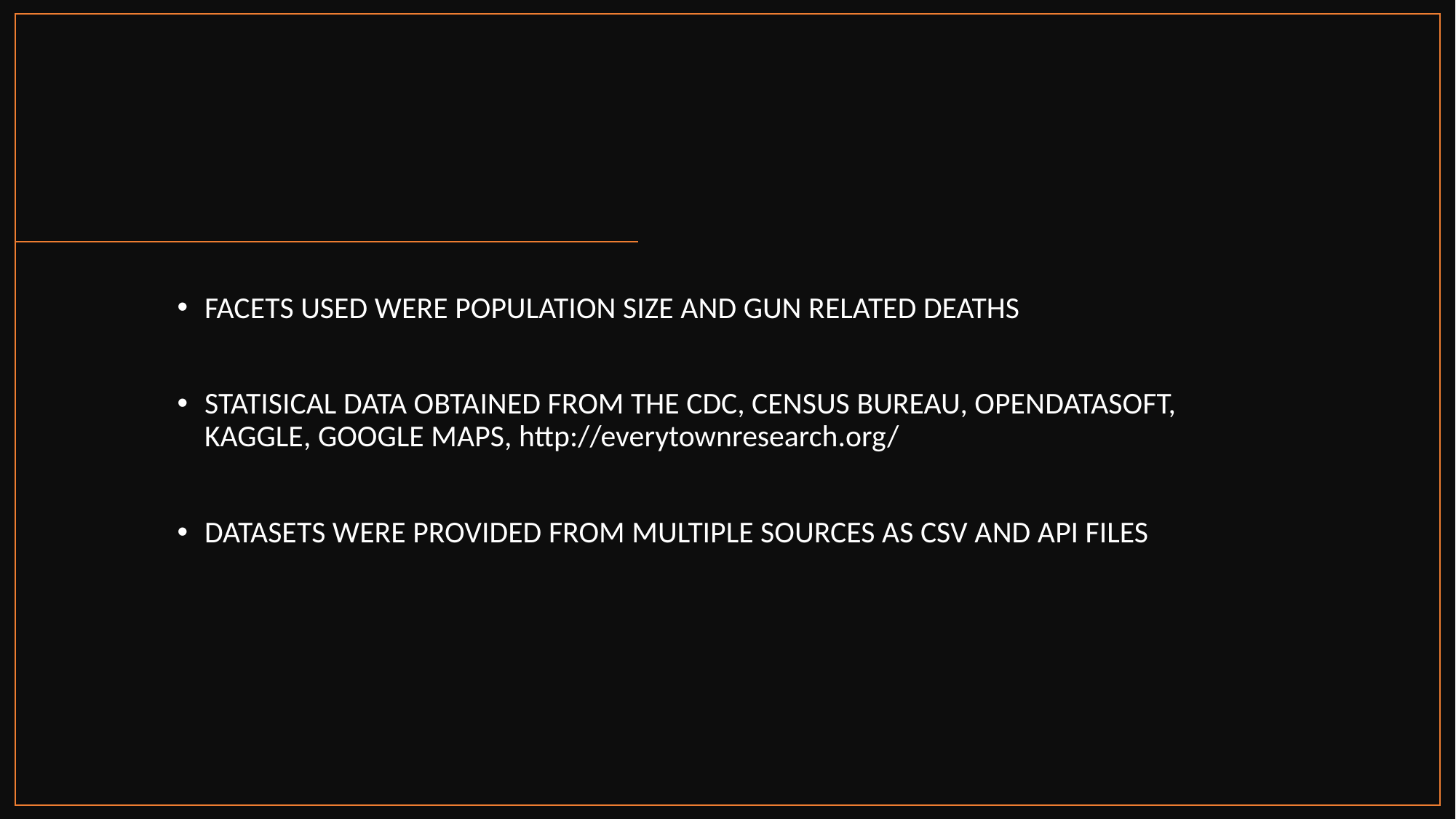

FACETS USED WERE POPULATION SIZE AND GUN RELATED DEATHS

STATISICAL DATA OBTAINED FROM THE CDC, CENSUS BUREAU, OPENDATASOFT, KAGGLE, GOOGLE MAPS, http://everytownresearch.org/

DATASETS WERE PROVIDED FROM MULTIPLE SOURCES AS CSV AND API FILES